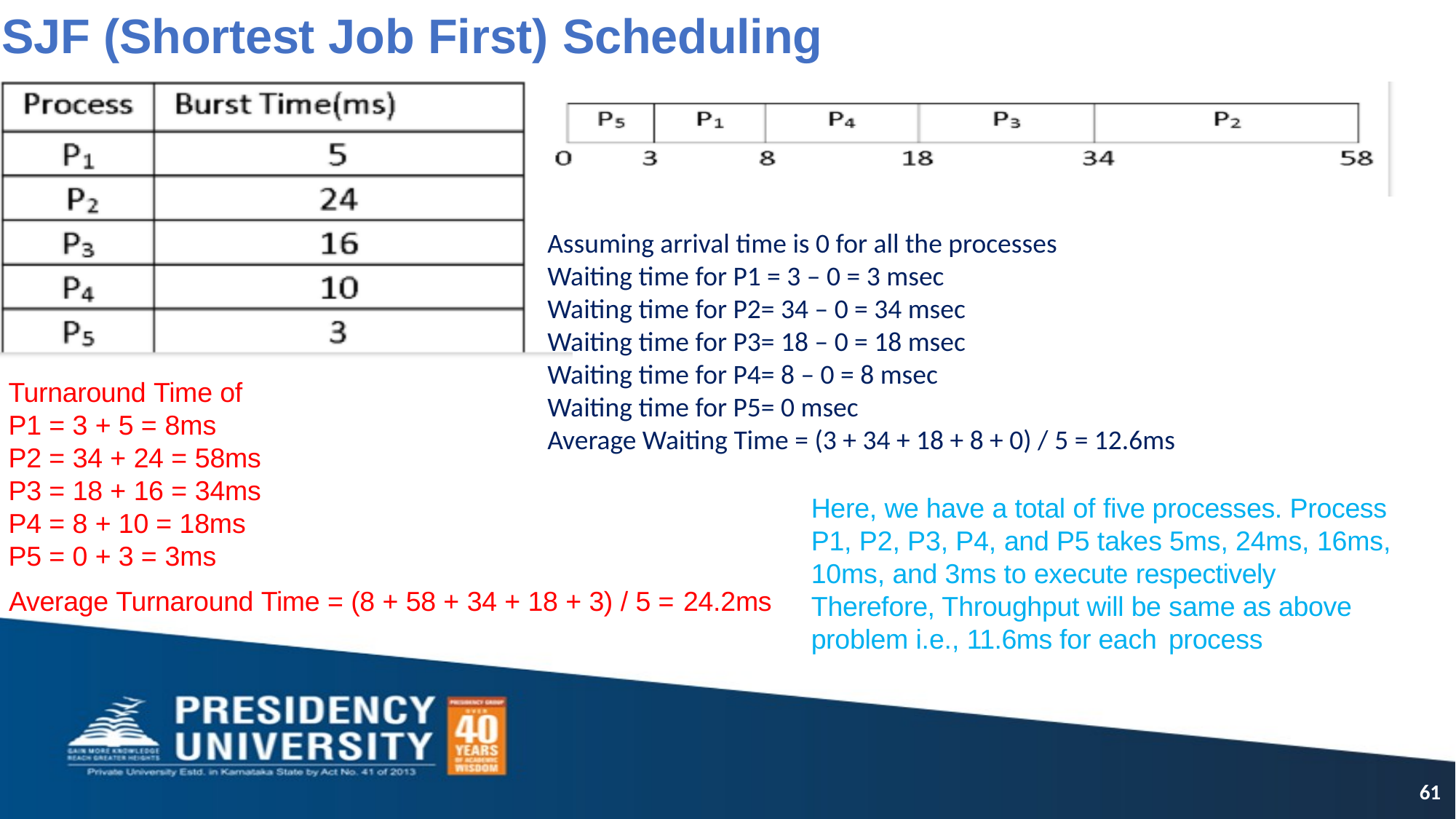

# SJF (Shortest Job First) Scheduling

Assuming arrival time is 0 for all the processes
Waiting time for P1 = 3 – 0 = 3 msec
Waiting time for P2= 34 – 0 = 34 msec
Waiting time for P3= 18 – 0 = 18 msec
Waiting time for P4= 8 – 0 = 8 msec
Waiting time for P5= 0 msec
Average Waiting Time = (3 + 34 + 18 + 8 + 0) / 5 = 12.6ms
Turnaround Time of
P1 = 3 + 5 = 8ms
P2 = 34 + 24 = 58ms
P3 = 18 + 16 = 34ms
P4 = 8 + 10 = 18ms
P5 = 0 + 3 = 3ms
Here, we have a total of five processes. Process P1, P2, P3, P4, and P5 takes 5ms, 24ms, 16ms, 10ms, and 3ms to execute respectively
Therefore, Throughput will be same as above problem i.e., 11.6ms for each process
Average Turnaround Time = (8 + 58 + 34 + 18 + 3) / 5 = 24.2ms

61